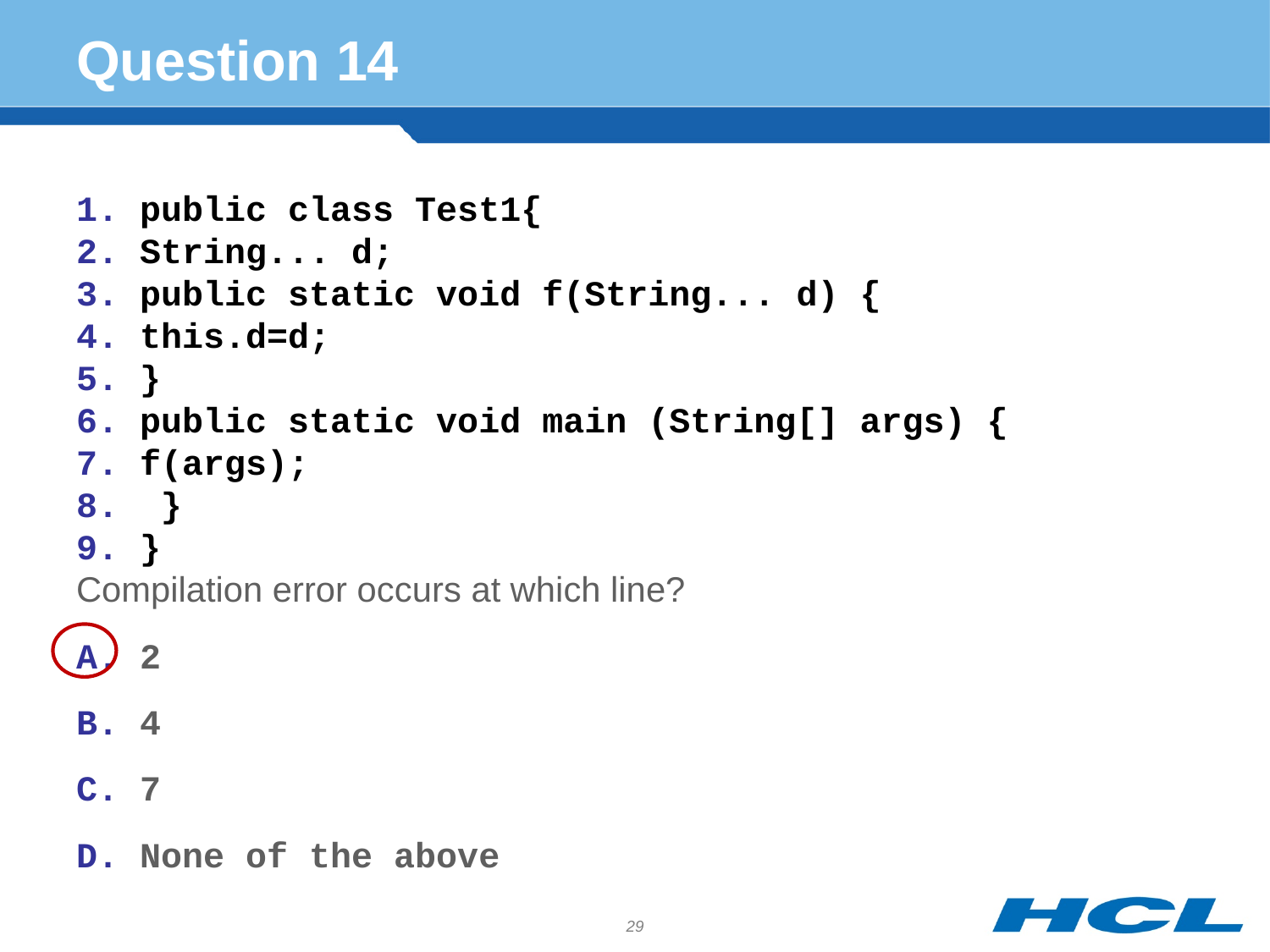

# Question 14
public class Test1{
String... d;
public static void f(String... d) {
this.d=d;
}
public static void main (String[] args) {
f(args);
 }
}
Compilation error occurs at which line?
2
4
7
None of the above

29